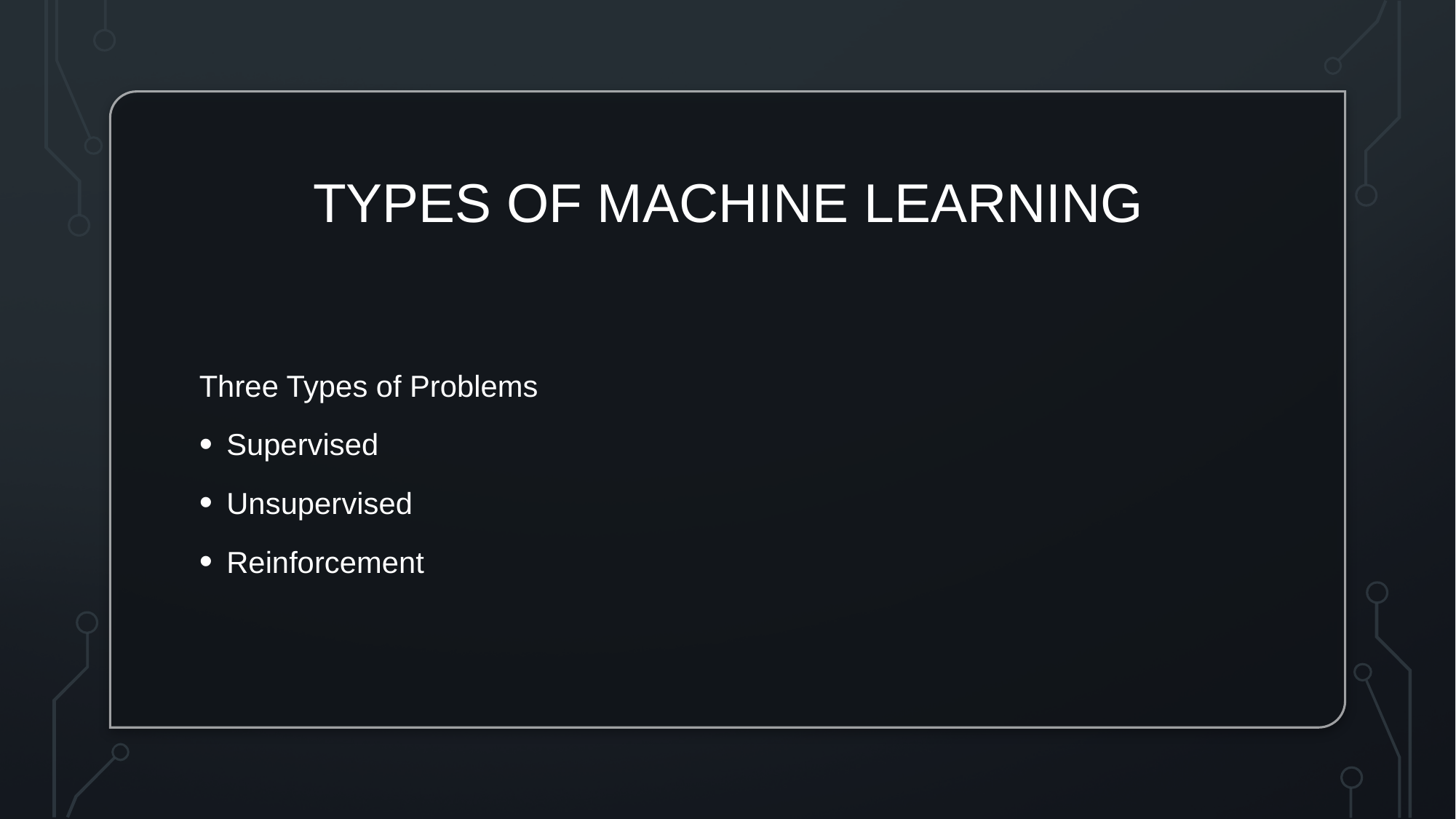

# Types of Machine Learning
Three Types of Problems
Supervised
Unsupervised
Reinforcement